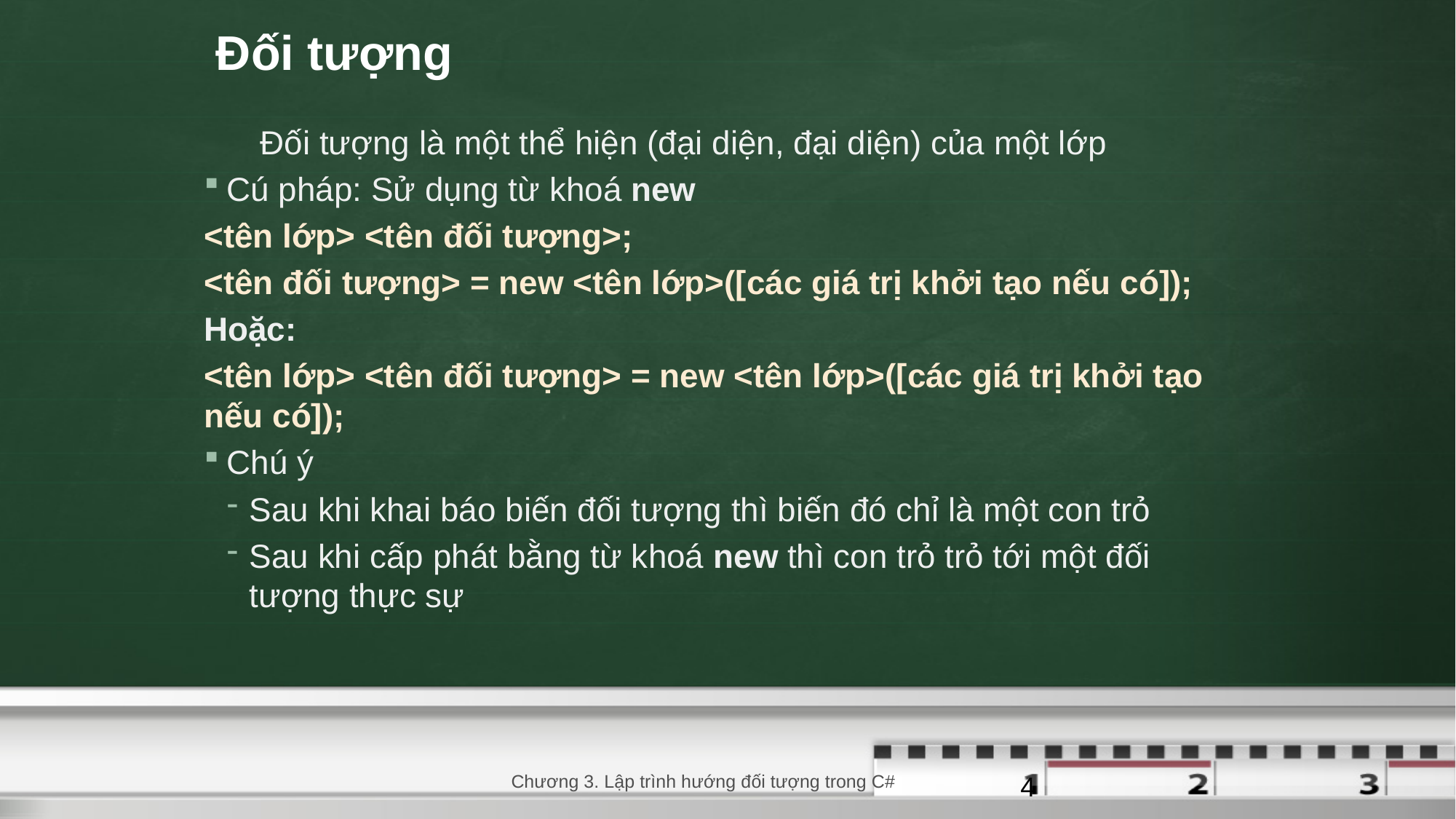

# Đối tượng
Đối tượng là một thể hiện (đại diện, đại diện) của một lớp
Cú pháp: Sử dụng từ khoá new
<tên lớp> <tên đối tượng>;
<tên đối tượng> = new <tên lớp>([các giá trị khởi tạo nếu có]);
Hoặc:
<tên lớp> <tên đối tượng> = new <tên lớp>([các giá trị khởi tạo nếu có]);
Chú ý
Sau khi khai báo biến đối tượng thì biến đó chỉ là một con trỏ
Sau khi cấp phát bằng từ khoá new thì con trỏ trỏ tới một đối tượng thực sự

14/12/2023
Chương 3. Lập trình hướng đối tượng trong C#
4